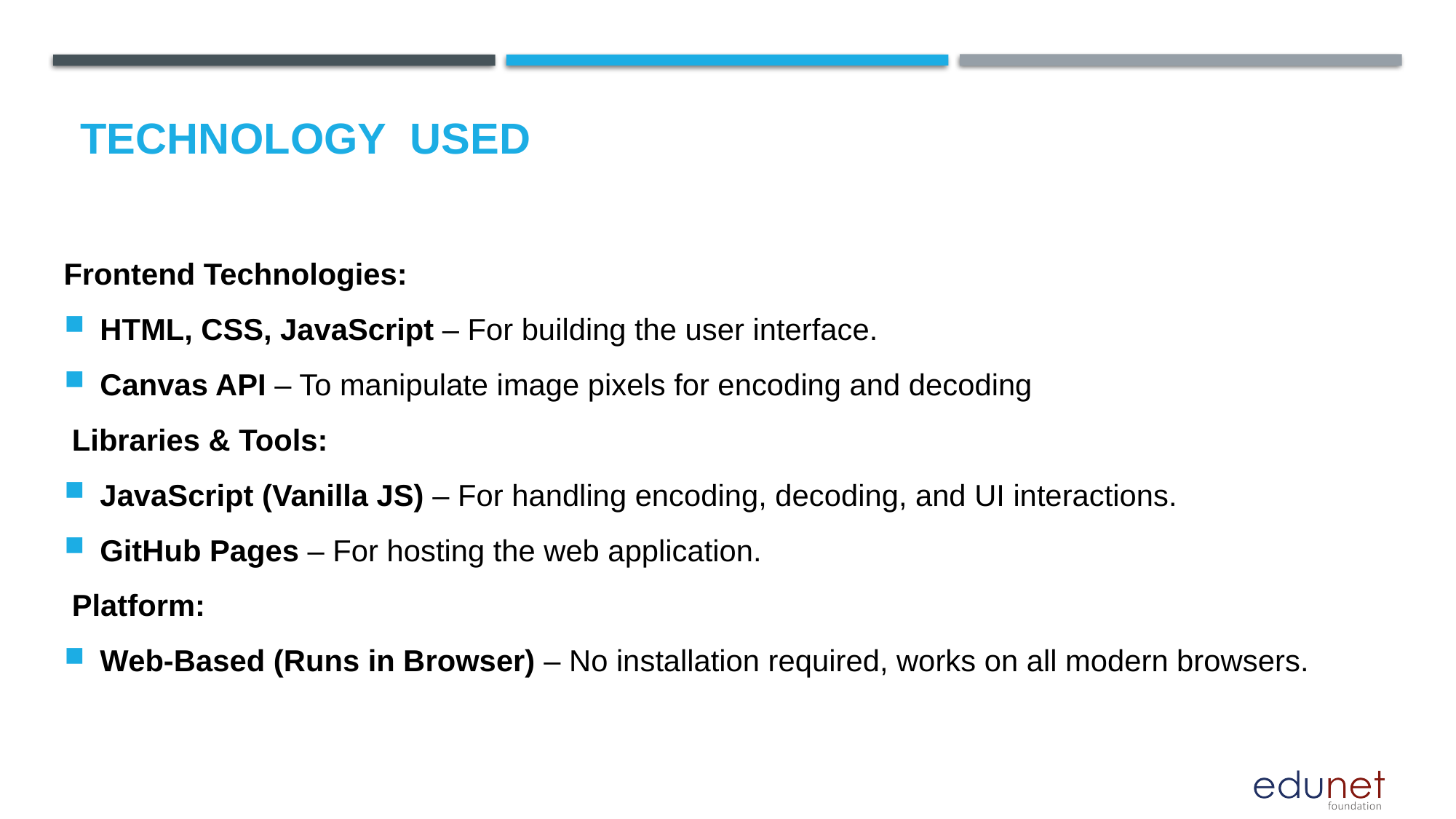

# Technology  used
Frontend Technologies:
HTML, CSS, JavaScript – For building the user interface.
Canvas API – To manipulate image pixels for encoding and decoding
 Libraries & Tools:
JavaScript (Vanilla JS) – For handling encoding, decoding, and UI interactions.
GitHub Pages – For hosting the web application.
 Platform:
Web-Based (Runs in Browser) – No installation required, works on all modern browsers.